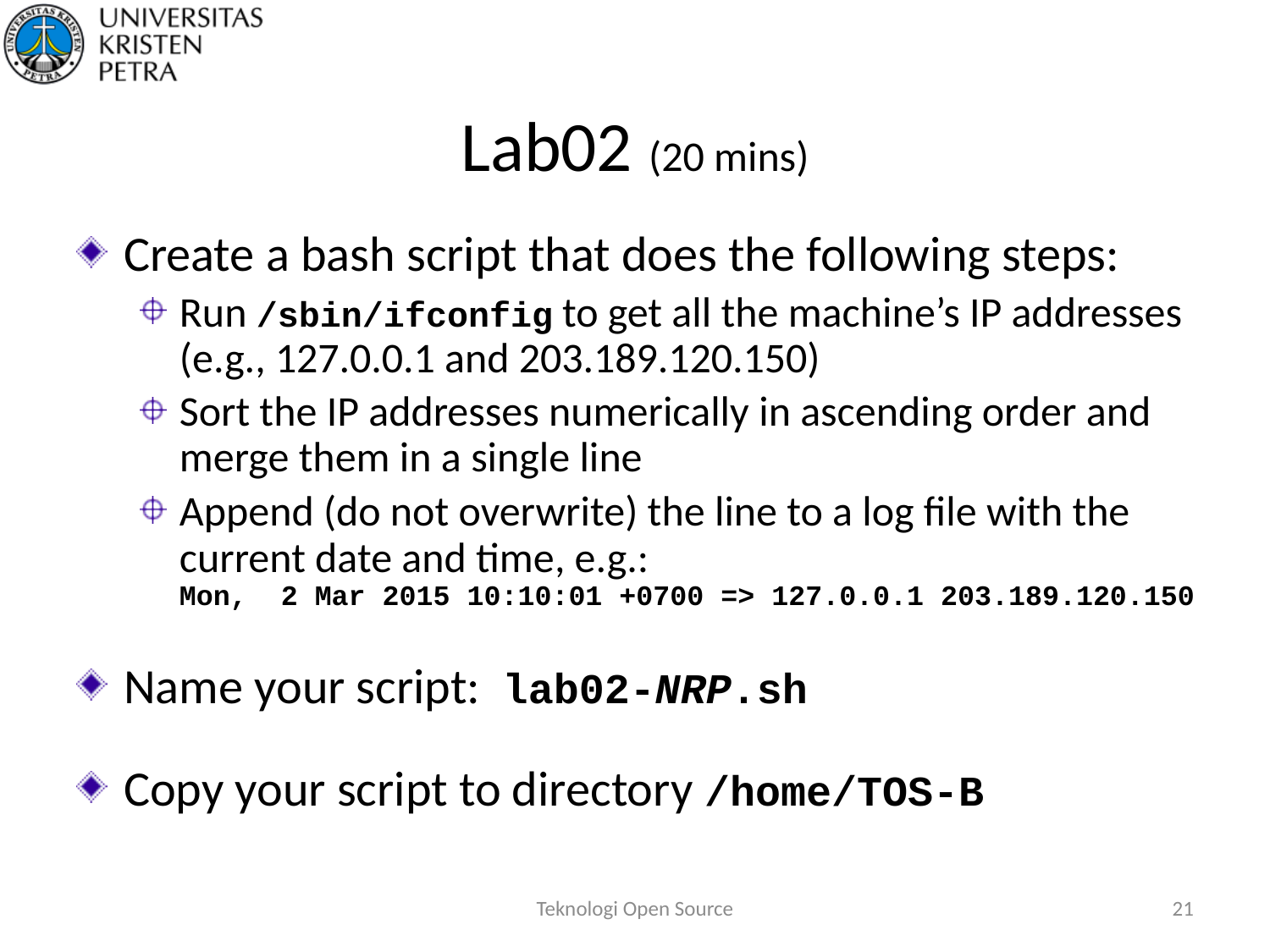

# Lab02 (20 mins)
Create a bash script that does the following steps:
Run /sbin/ifconfig to get all the machine’s IP addresses (e.g., 127.0.0.1 and 203.189.120.150)
Sort the IP addresses numerically in ascending order and merge them in a single line
Append (do not overwrite) the line to a log file with the current date and time, e.g.:
Mon,  2 Mar 2015 10:10:01 +0700 => 127.0.0.1 203.189.120.150

Name your script:  lab02-NRP.sh

Copy your script to directory /home/TOS-B
Teknologi Open Source
21